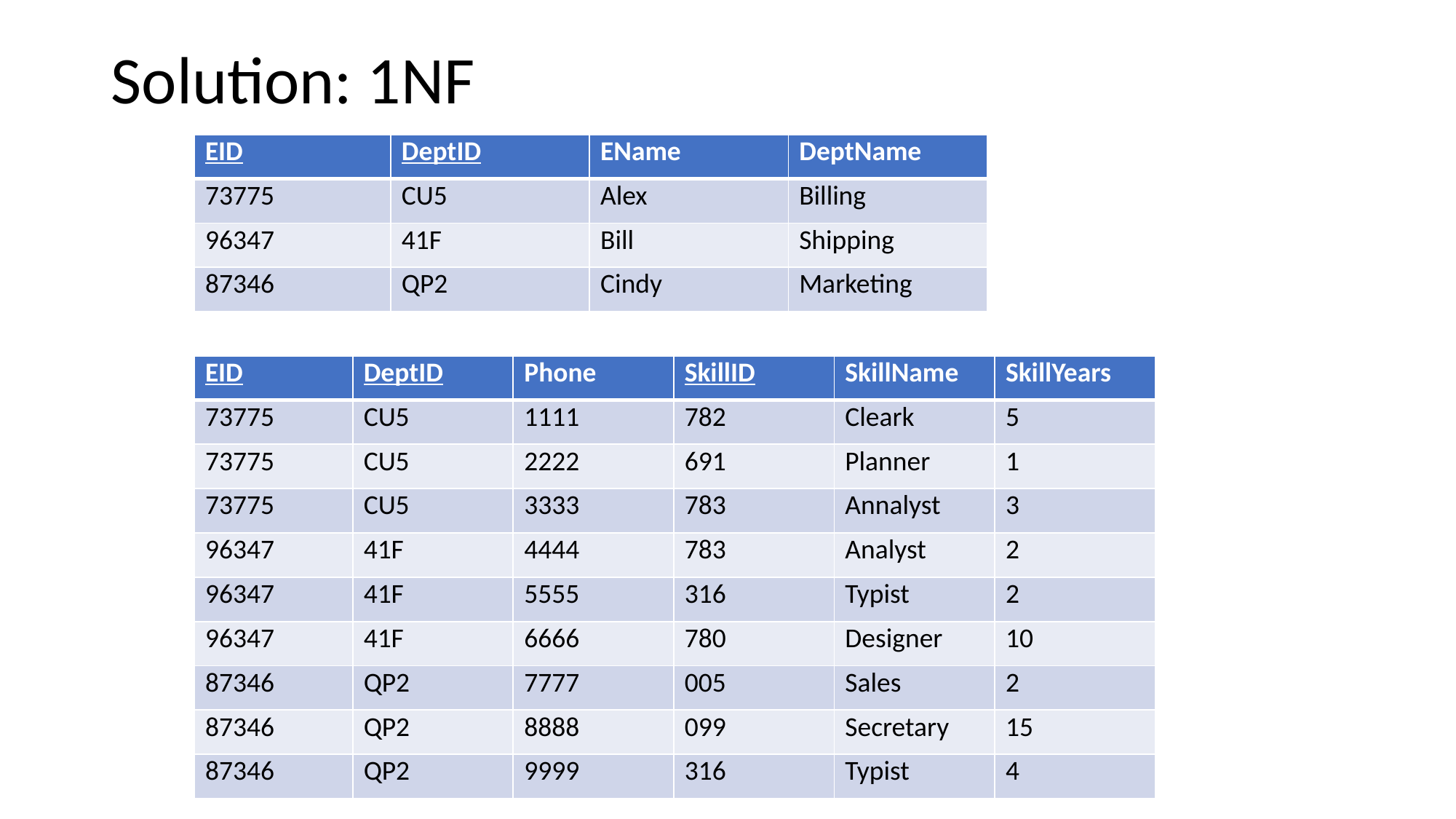

# Solution: 1NF
| EID | DeptID | EName | DeptName |
| --- | --- | --- | --- |
| 73775 | CU5 | Alex | Billing |
| 96347 | 41F | Bill | Shipping |
| 87346 | QP2 | Cindy | Marketing |
| EID | DeptID | Phone | SkillID | SkillName | SkillYears |
| --- | --- | --- | --- | --- | --- |
| 73775 | CU5 | 1111 | 782 | Cleark | 5 |
| 73775 | CU5 | 2222 | 691 | Planner | 1 |
| 73775 | CU5 | 3333 | 783 | Annalyst | 3 |
| 96347 | 41F | 4444 | 783 | Analyst | 2 |
| 96347 | 41F | 5555 | 316 | Typist | 2 |
| 96347 | 41F | 6666 | 780 | Designer | 10 |
| 87346 | QP2 | 7777 | 005 | Sales | 2 |
| 87346 | QP2 | 8888 | 099 | Secretary | 15 |
| 87346 | QP2 | 9999 | 316 | Typist | 4 |